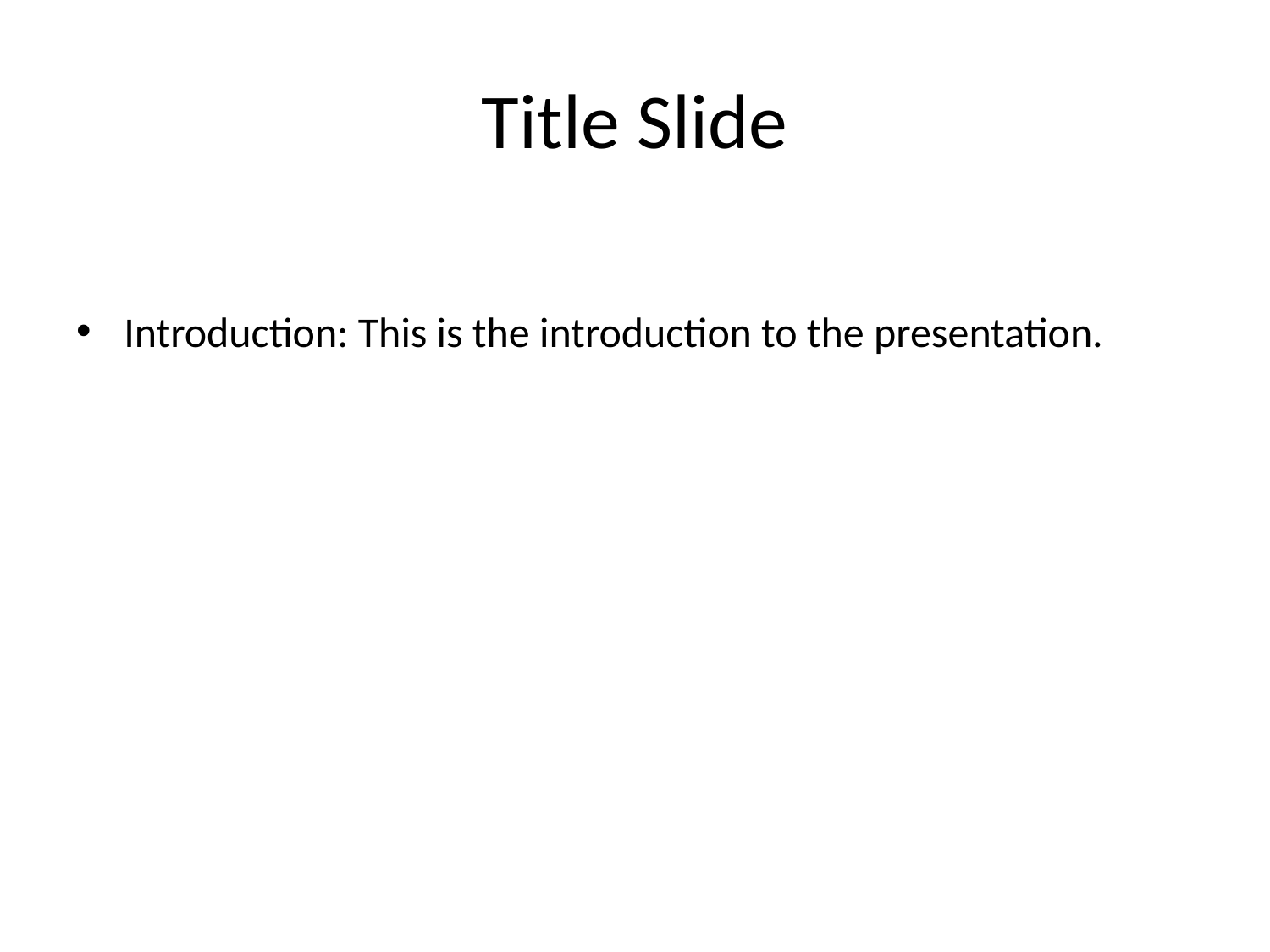

# Title Slide

Introduction: This is the introduction to the presentation.